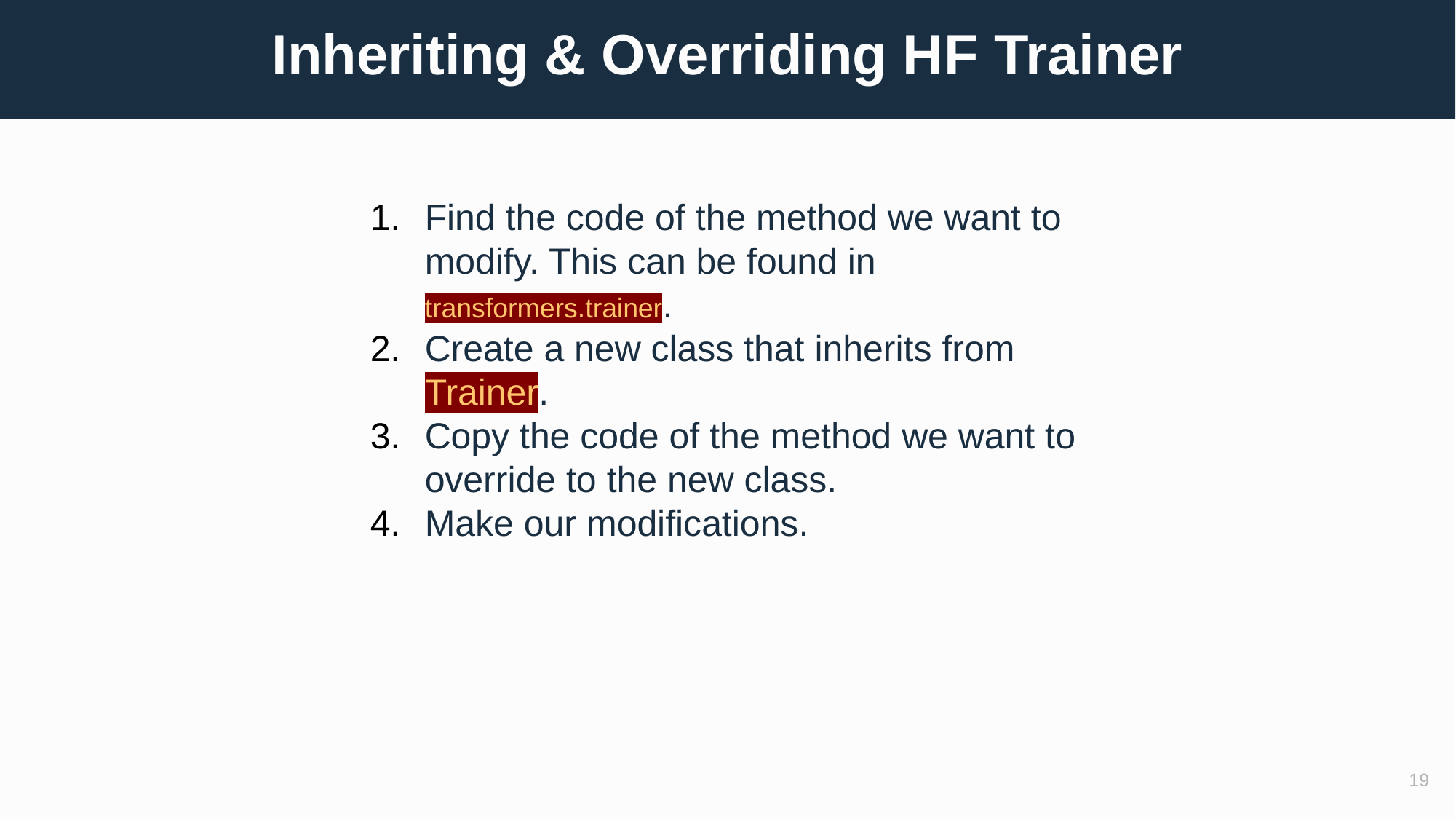

# Inheriting & Overriding HF Trainer
Find the code of the method we want to modify. This can be found in transformers.trainer.
Create a new class that inherits from Trainer.
Copy the code of the method we want to override to the new class.
Make our modifications.
19